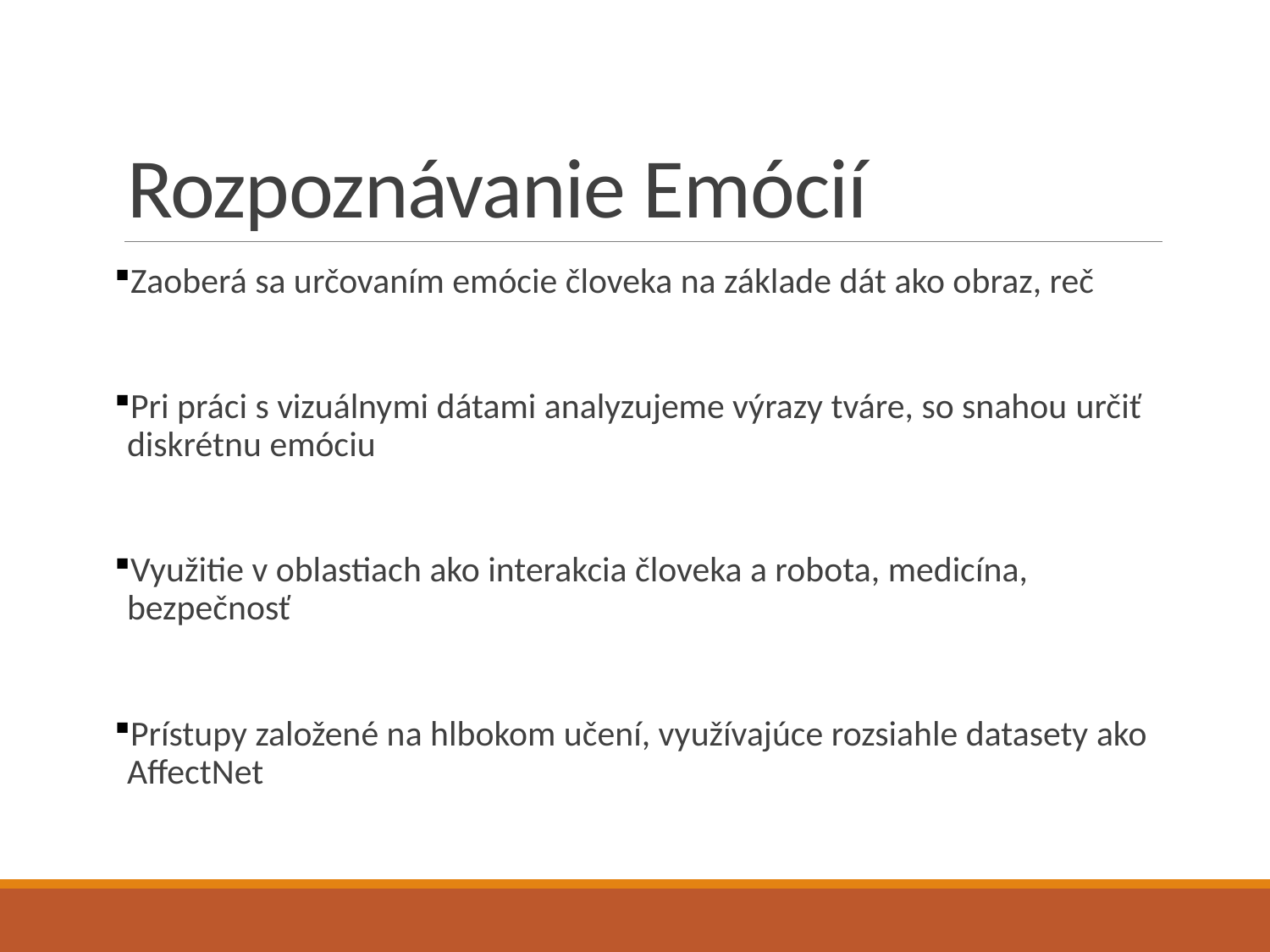

# Rozpoznávanie Emócií
Zaoberá sa určovaním emócie človeka na základe dát ako obraz, reč

Pri práci s vizuálnymi dátami analyzujeme výrazy tváre, so snahou určiť diskrétnu emóciu

Využitie v oblastiach ako interakcia človeka a robota, medicína, bezpečnosť

Prístupy založené na hlbokom učení, využívajúce rozsiahle datasety ako AffectNet